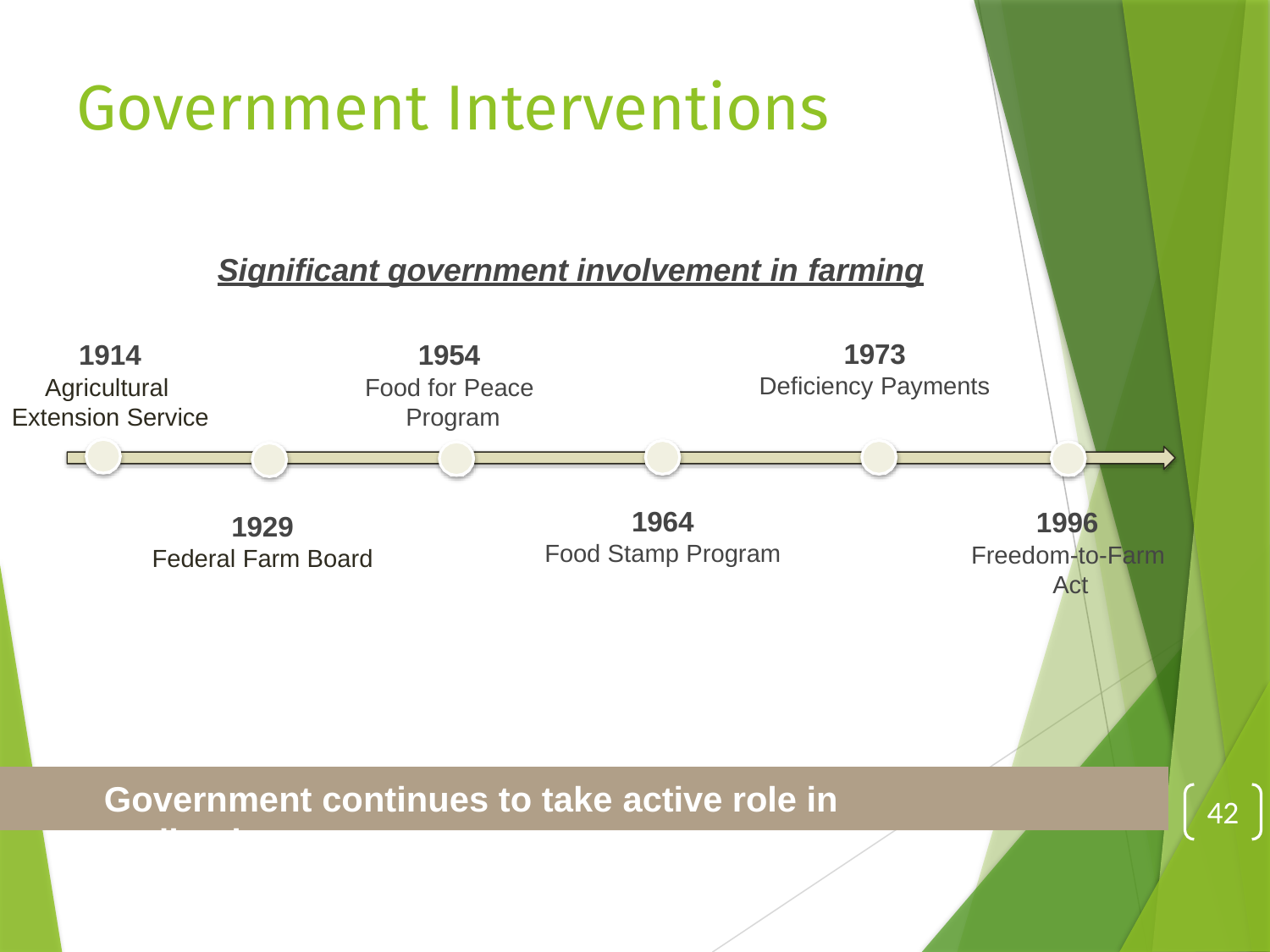

# Government Interventions
Significant government involvement in farming
1973
Deficiency Payments
1914
Agricultural  Extension Service
1954
Food for Peace  Program

1964
Food Stamp Program
1996
Freedom-to-Farm  Act
1929
Federal Farm Board

42
Government continues to take active role in agribusiness